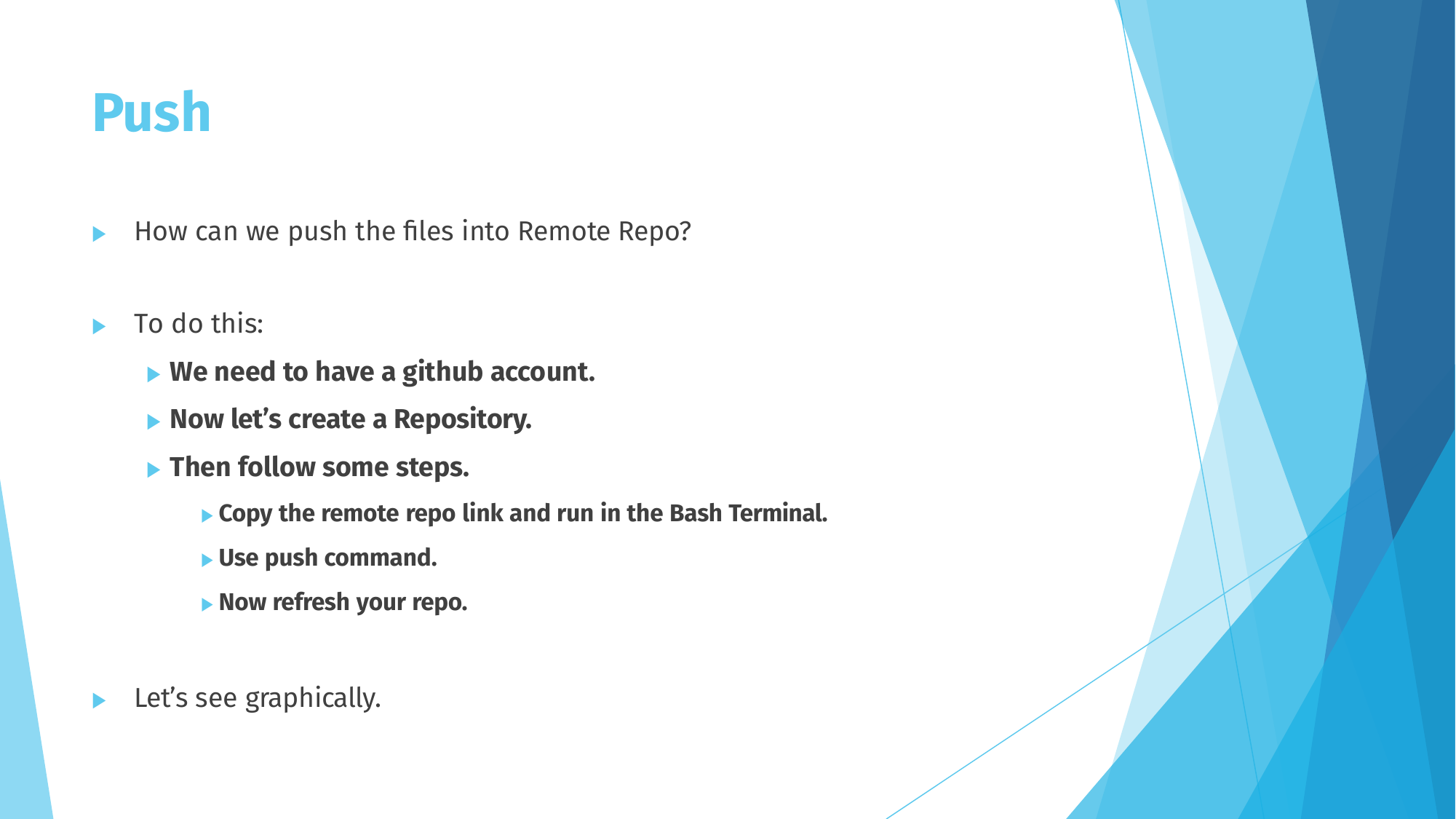

# Push
▶	How can we push the files into Remote Repo?

▶	To do this:
▶ We need to have a github account.
▶ Now let’s create a Repository.
▶ Then follow some steps.
▶ Copy the remote repo link and run in the Bash Terminal.
▶ Use push command.
▶ Now refresh your repo.

▶	Let’s see graphically.